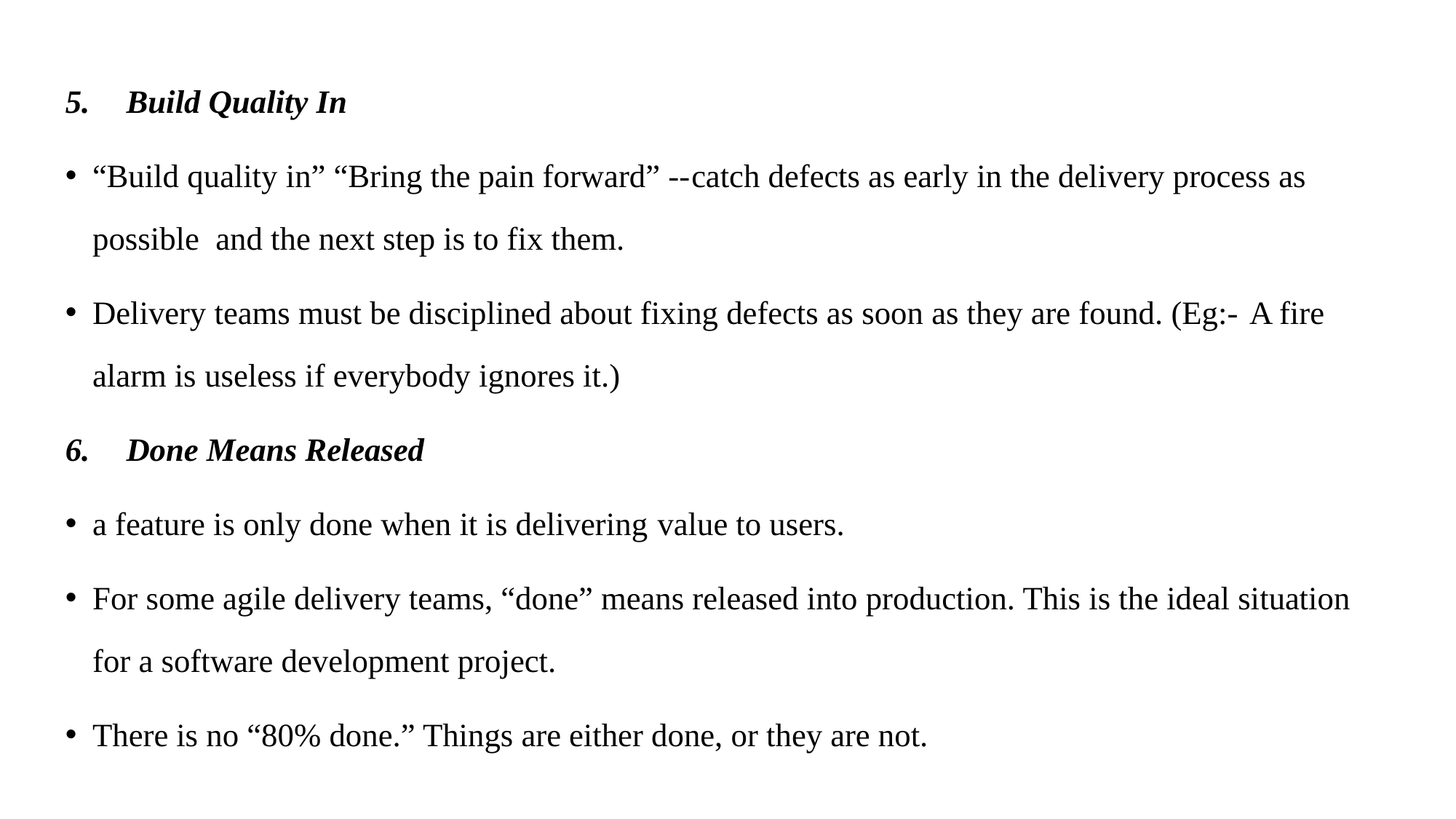

Build Quality In
“Build quality in” “Bring the pain forward” --catch defects as early in the delivery process as possible  and the next step is to fix them.
Delivery teams must be disciplined about fixing defects as soon as they are found. (Eg:- A fire alarm is useless if everybody ignores it.)
Done Means Released
a feature is only done when it is delivering value to users.
For some agile delivery teams, “done” means released into production. This is the ideal situation for a software development project.
There is no “80% done.” Things are either done, or they are not.